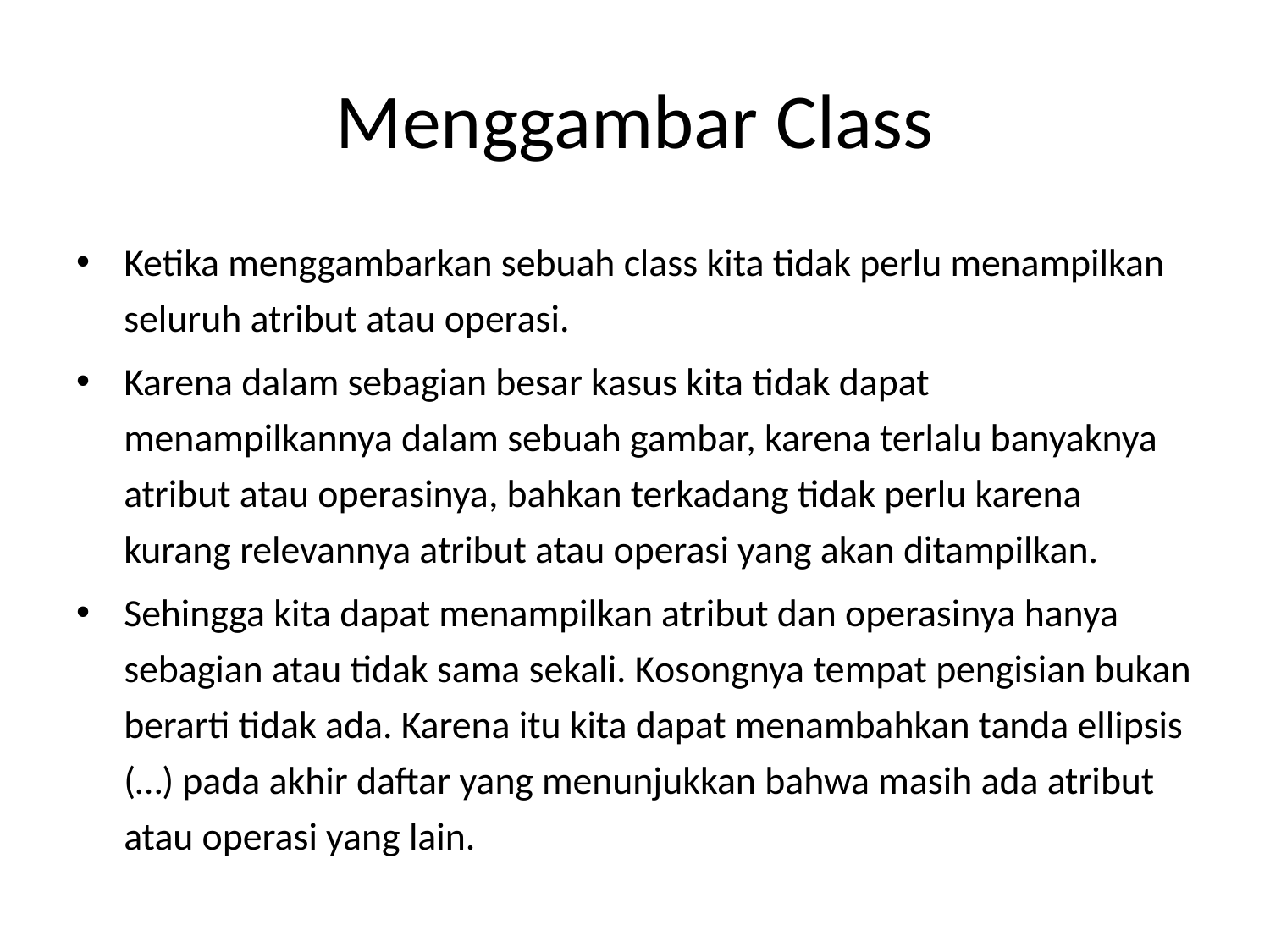

# Menggambar Class
Ketika menggambarkan sebuah class kita tidak perlu menampilkan seluruh atribut atau operasi.
Karena dalam sebagian besar kasus kita tidak dapat menampilkannya dalam sebuah gambar, karena terlalu banyaknya atribut atau operasinya, bahkan terkadang tidak perlu karena kurang relevannya atribut atau operasi yang akan ditampilkan.
Sehingga kita dapat menampilkan atribut dan operasinya hanya sebagian atau tidak sama sekali. Kosongnya tempat pengisian bukan berarti tidak ada. Karena itu kita dapat menambahkan tanda ellipsis (…) pada akhir daftar yang menunjukkan bahwa masih ada atribut atau operasi yang lain.